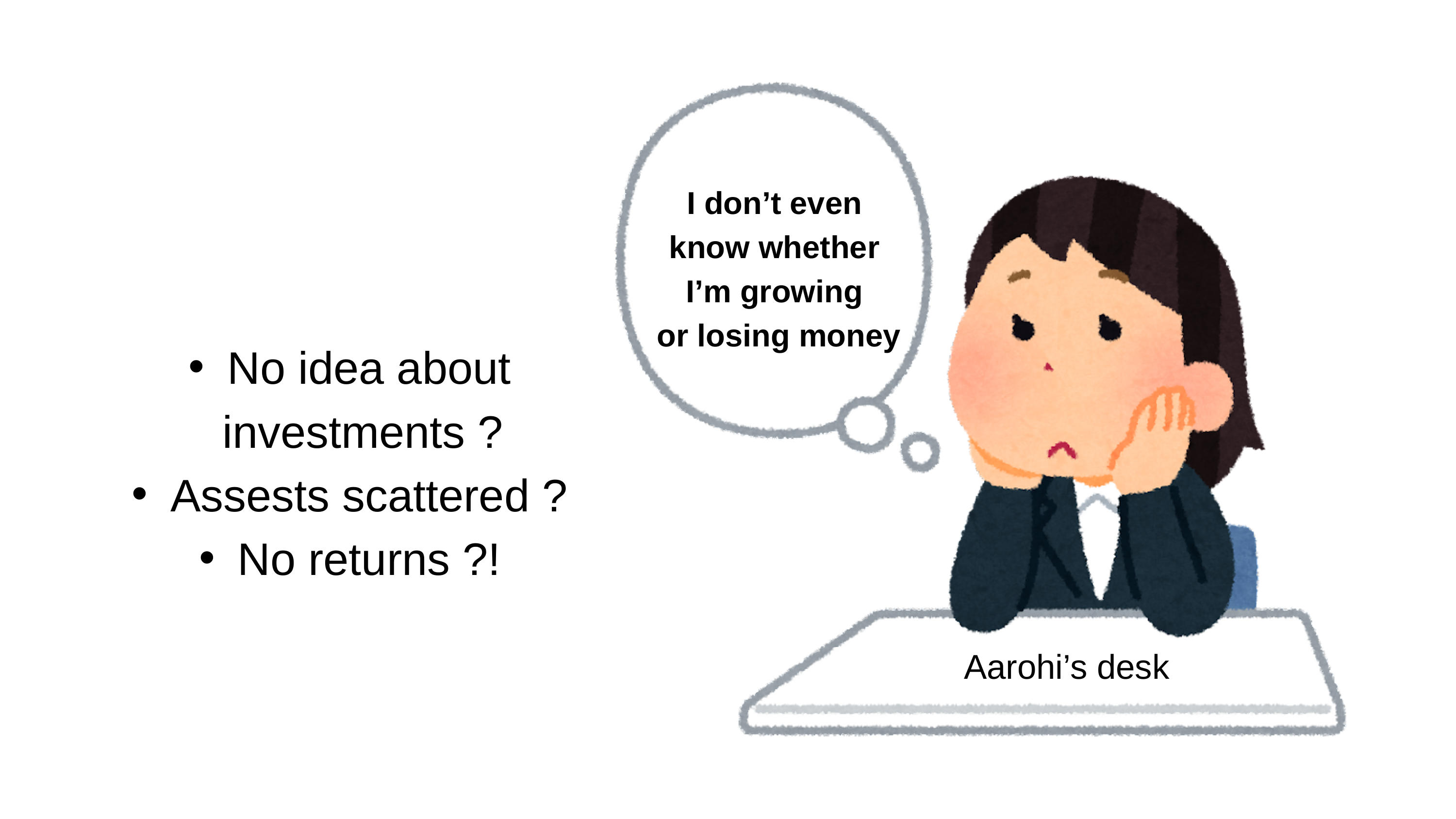

I don’t even
know whether
I’m growing
or losing money
No idea about investments ?
Assests scattered ?
No returns ?!
Aarohi’s desk